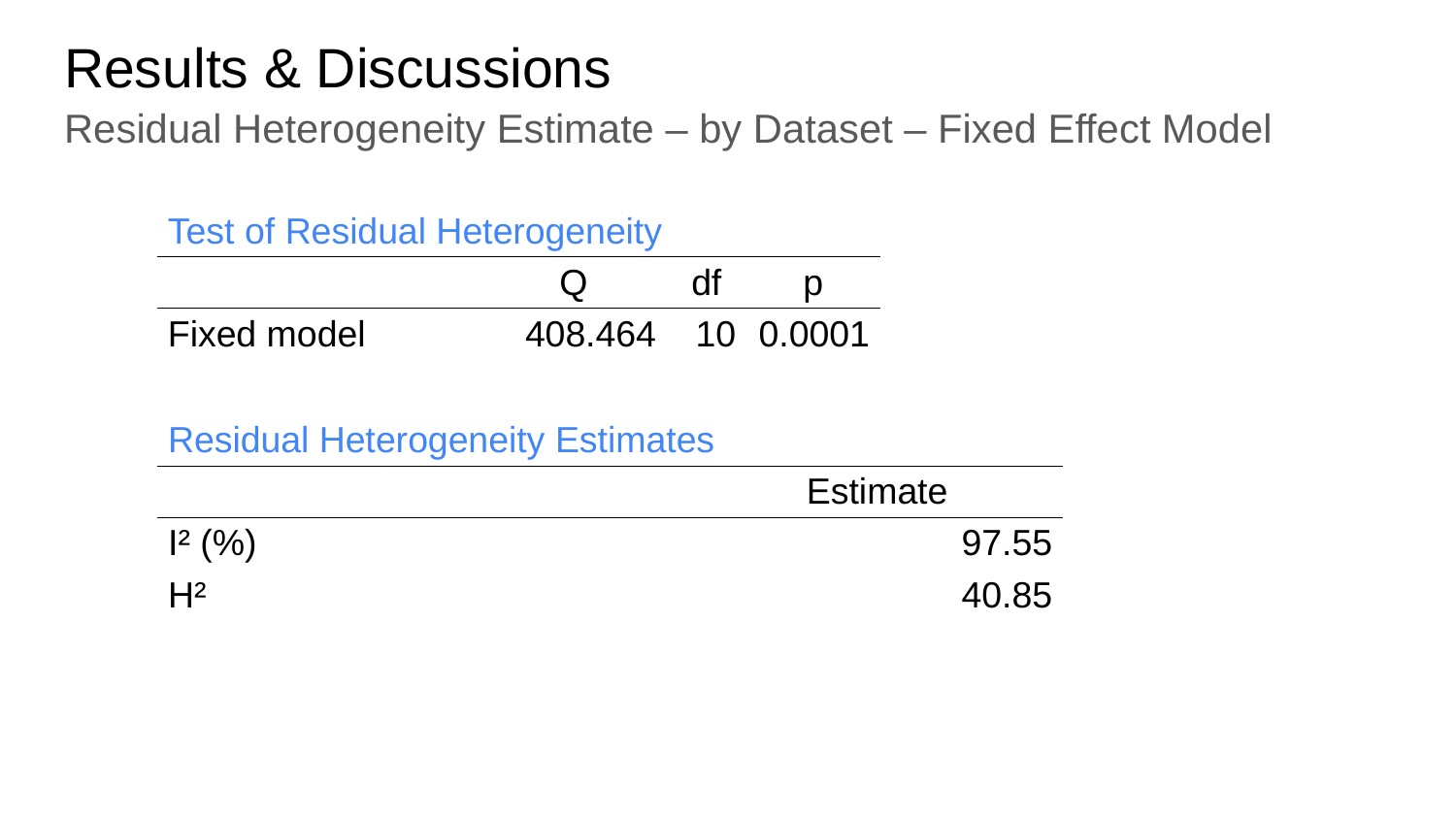

Results & Discussions
Residual Heterogeneity Estimate – by Dataset – Fixed Effect Model
| Test of Residual Heterogeneity |  |  |  |
| --- | --- | --- | --- |
|  | Q | df | p |
| Fixed model | 408.464 | 10 | 0.0001 |
| Residual Heterogeneity Estimates |  |
| --- | --- |
|  | Estimate |
| I² (%) | 97.55 |
| H² | 40.85 |